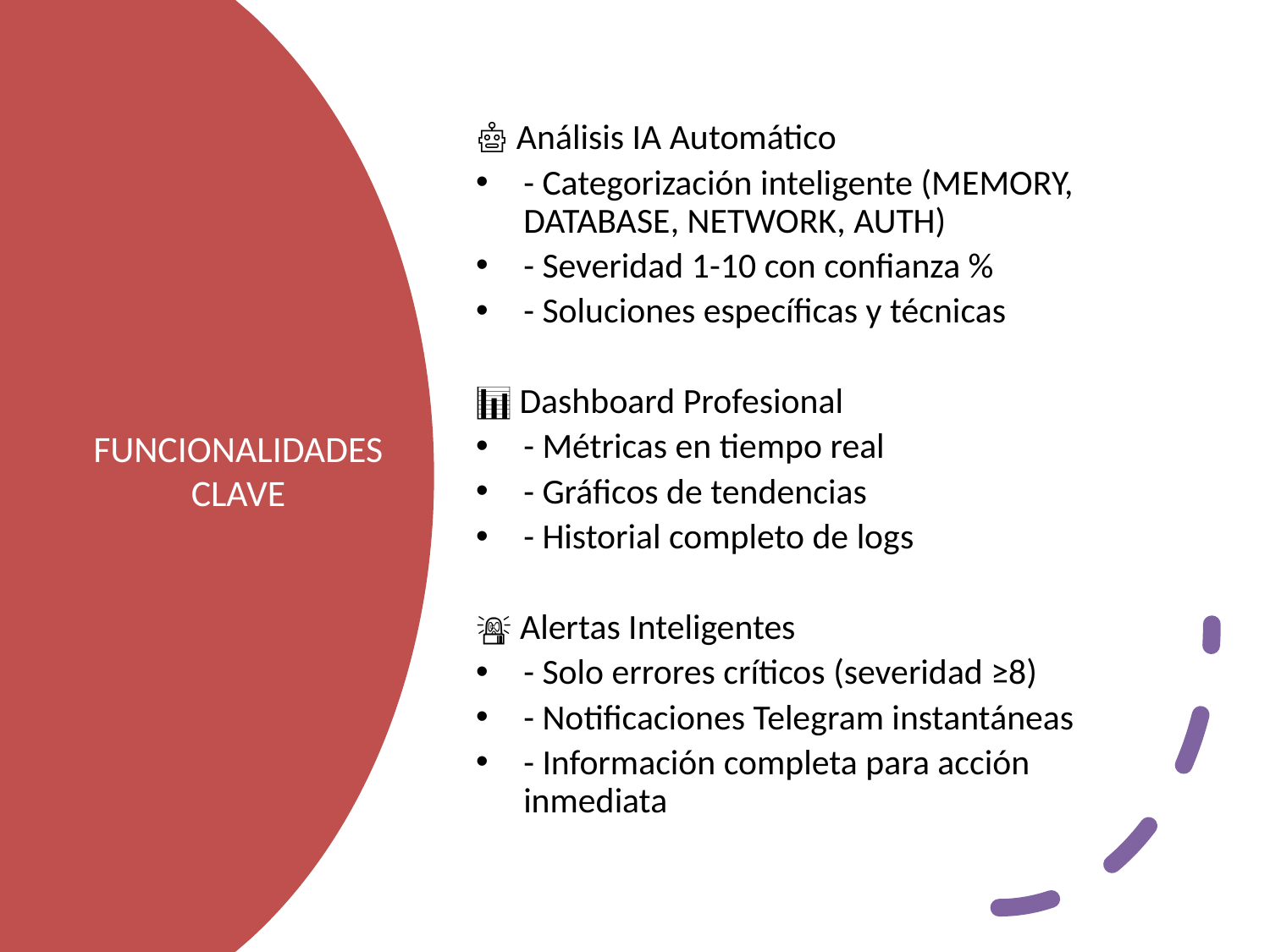

🤖 Análisis IA Automático
- Categorización inteligente (MEMORY, DATABASE, NETWORK, AUTH)
- Severidad 1-10 con confianza %
- Soluciones específicas y técnicas

📊 Dashboard Profesional
- Métricas en tiempo real
- Gráficos de tendencias
- Historial completo de logs

🚨 Alertas Inteligentes
- Solo errores críticos (severidad ≥8)
- Notificaciones Telegram instantáneas
- Información completa para acción inmediata
# FUNCIONALIDADES CLAVE